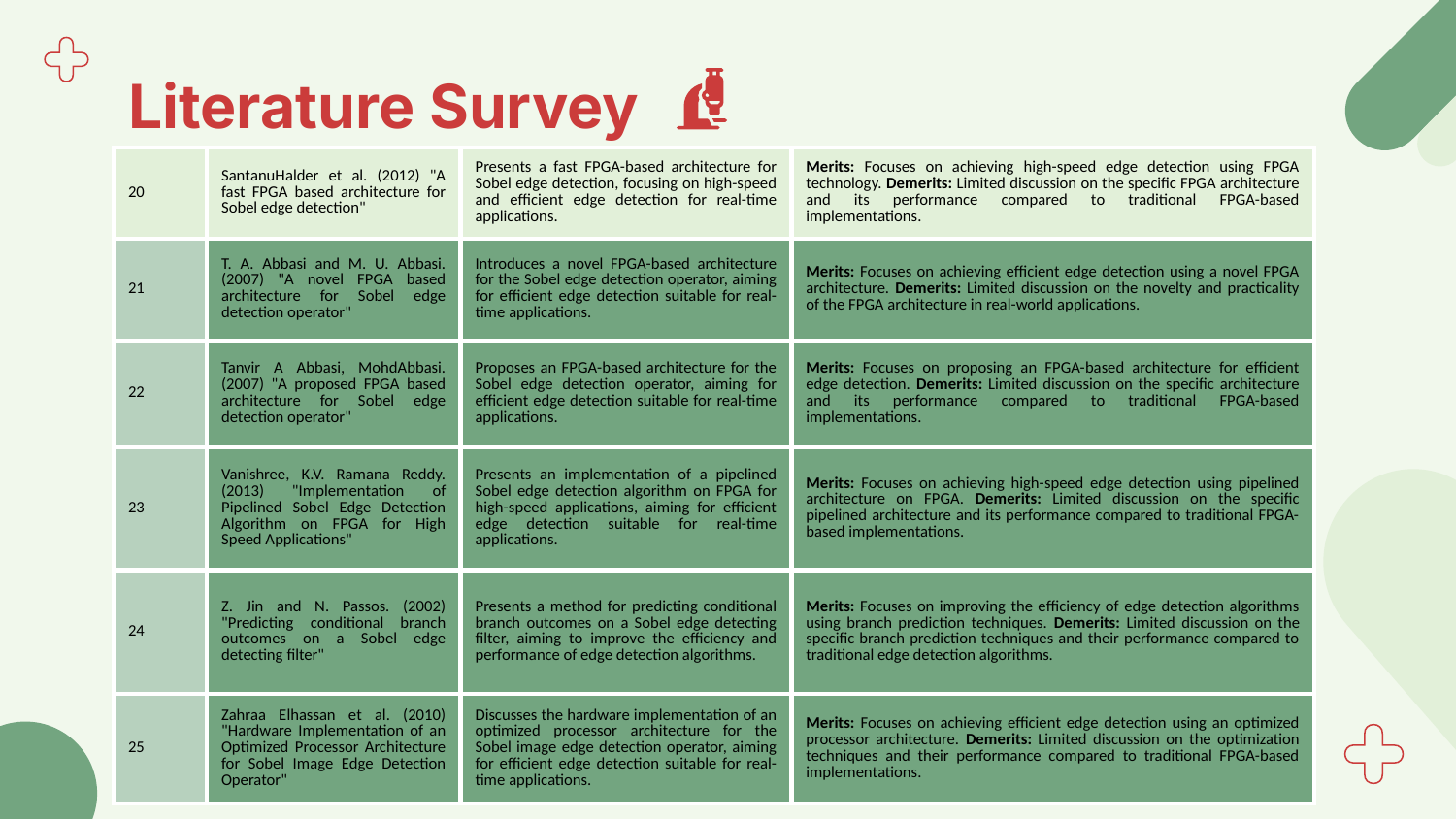

# Literature Survey

| 20 | SantanuHalder et al. (2012) "A fast FPGA based architecture for Sobel edge detection" | Presents a fast FPGA-based architecture for Sobel edge detection, focusing on high-speed and efficient edge detection for real-time applications. | Merits: Focuses on achieving high-speed edge detection using FPGA technology. Demerits: Limited discussion on the specific FPGA architecture and its performance compared to traditional FPGA-based implementations. |
| --- | --- | --- | --- |
| 21 | T. A. Abbasi and M. U. Abbasi. (2007) "A novel FPGA based architecture for Sobel edge detection operator" | Introduces a novel FPGA-based architecture for the Sobel edge detection operator, aiming for efficient edge detection suitable for real-time applications. | Merits: Focuses on achieving efficient edge detection using a novel FPGA architecture. Demerits: Limited discussion on the novelty and practicality of the FPGA architecture in real-world applications. |
| 22 | Tanvir A Abbasi, MohdAbbasi. (2007) "A proposed FPGA based architecture for Sobel edge detection operator" | Proposes an FPGA-based architecture for the Sobel edge detection operator, aiming for efficient edge detection suitable for real-time applications. | Merits: Focuses on proposing an FPGA-based architecture for efficient edge detection. Demerits: Limited discussion on the specific architecture and its performance compared to traditional FPGA-based implementations. |
| 23 | Vanishree, K.V. Ramana Reddy. (2013) "Implementation of Pipelined Sobel Edge Detection Algorithm on FPGA for High Speed Applications" | Presents an implementation of a pipelined Sobel edge detection algorithm on FPGA for high-speed applications, aiming for efficient edge detection suitable for real-time applications. | Merits: Focuses on achieving high-speed edge detection using pipelined architecture on FPGA. Demerits: Limited discussion on the specific pipelined architecture and its performance compared to traditional FPGA-based implementations. |
| 24 | Z. Jin and N. Passos. (2002) "Predicting conditional branch outcomes on a Sobel edge detecting filter" | Presents a method for predicting conditional branch outcomes on a Sobel edge detecting filter, aiming to improve the efficiency and performance of edge detection algorithms. | Merits: Focuses on improving the efficiency of edge detection algorithms using branch prediction techniques. Demerits: Limited discussion on the specific branch prediction techniques and their performance compared to traditional edge detection algorithms. |
| 25 | Zahraa Elhassan et al. (2010) "Hardware Implementation of an Optimized Processor Architecture for Sobel Image Edge Detection Operator" | Discusses the hardware implementation of an optimized processor architecture for the Sobel image edge detection operator, aiming for efficient edge detection suitable for real-time applications. | Merits: Focuses on achieving efficient edge detection using an optimized processor architecture. Demerits: Limited discussion on the optimization techniques and their performance compared to traditional FPGA-based implementations. |